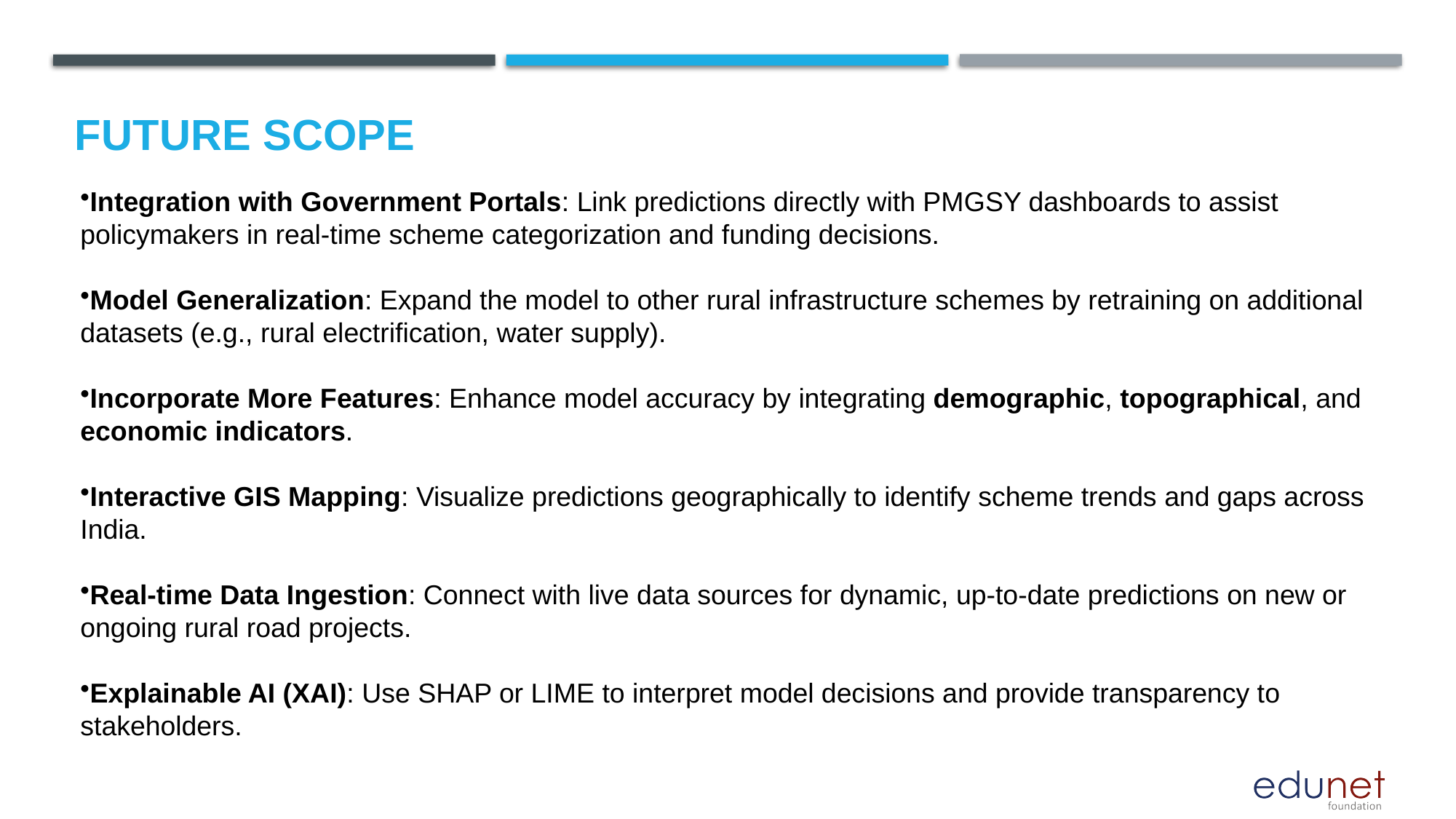

Future scope
Integration with Government Portals: Link predictions directly with PMGSY dashboards to assist policymakers in real-time scheme categorization and funding decisions.

Model Generalization: Expand the model to other rural infrastructure schemes by retraining on additional datasets (e.g., rural electrification, water supply).

Incorporate More Features: Enhance model accuracy by integrating demographic, topographical, and economic indicators.

Interactive GIS Mapping: Visualize predictions geographically to identify scheme trends and gaps across India.

Real-time Data Ingestion: Connect with live data sources for dynamic, up-to-date predictions on new or ongoing rural road projects.

Explainable AI (XAI): Use SHAP or LIME to interpret model decisions and provide transparency to stakeholders.